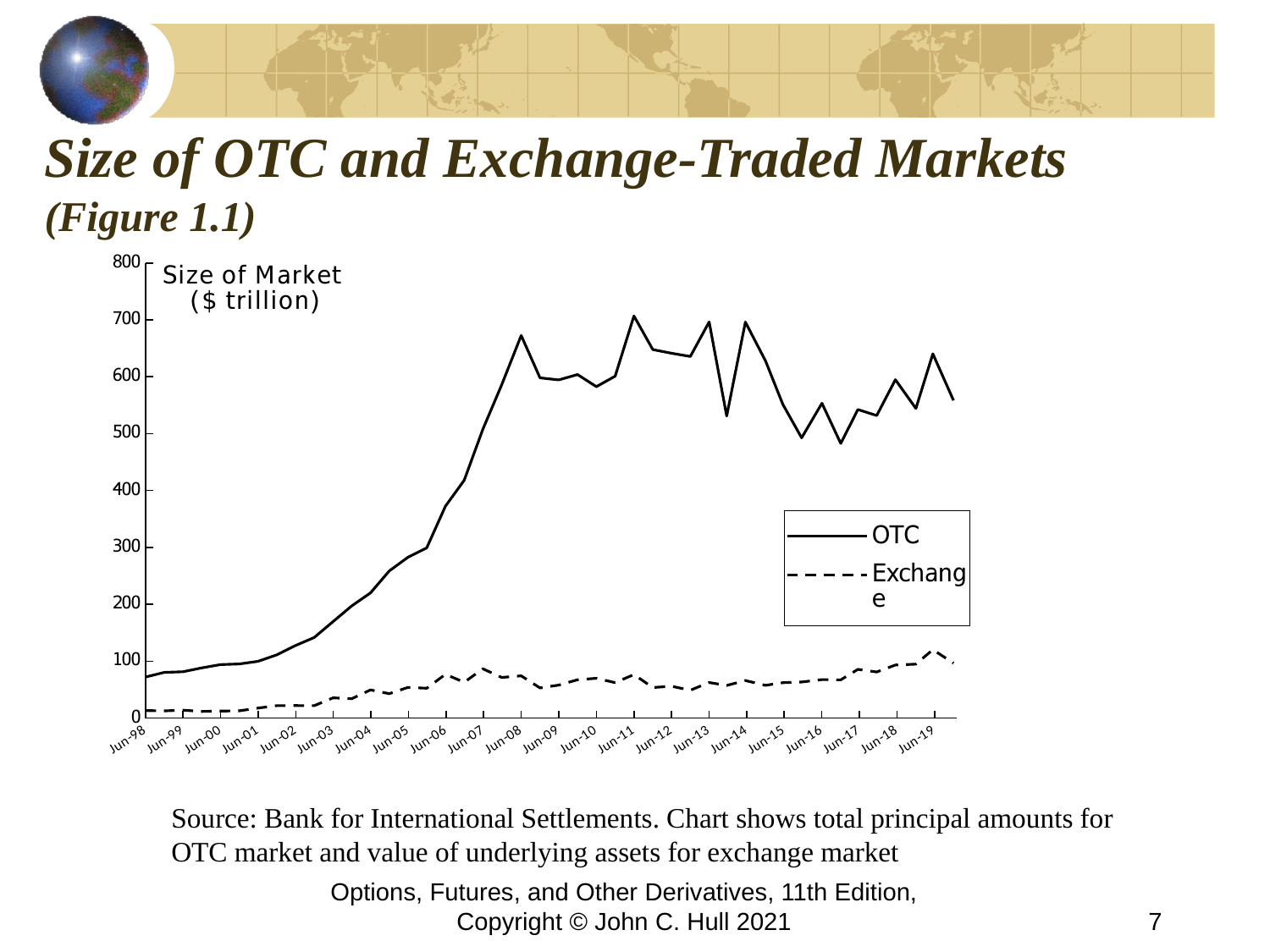

# Size of OTC and Exchange-Traded Markets (Figure 1.1)

### Chart

| Category | OTC | Exchange |
|---|---|---|
Source: Bank for International Settlements. Chart shows total principal amounts for OTC market and value of underlying assets for exchange market
Options, Futures, and Other Derivatives, 11th Edition, Copyright © John C. Hull 2021
7